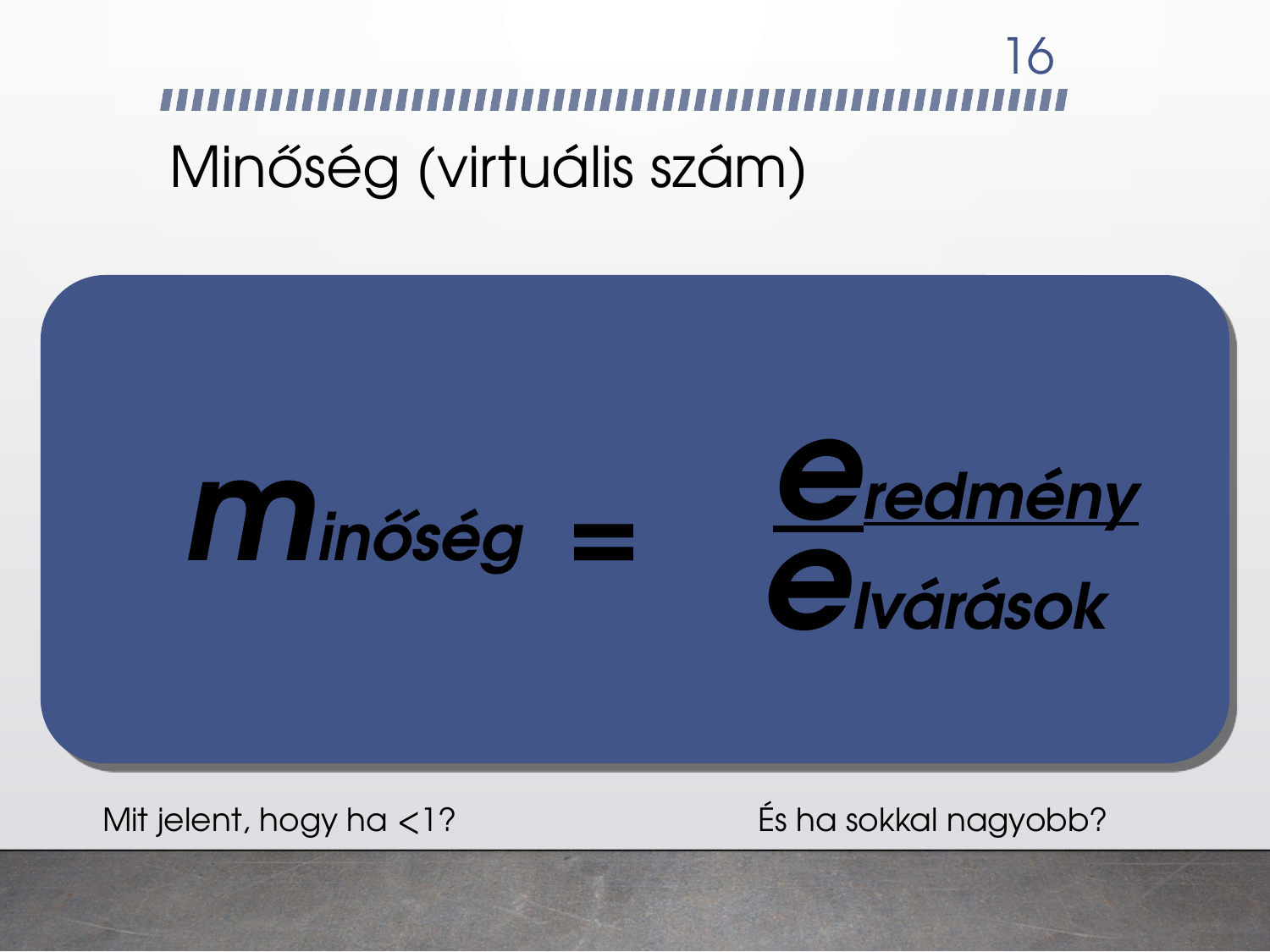

16
# Minőség (virtuális szám)

  eredmény
 elvárások
minőség
=
Mit jelent, hogy ha <1?                                  És ha sokkal nagyobb?